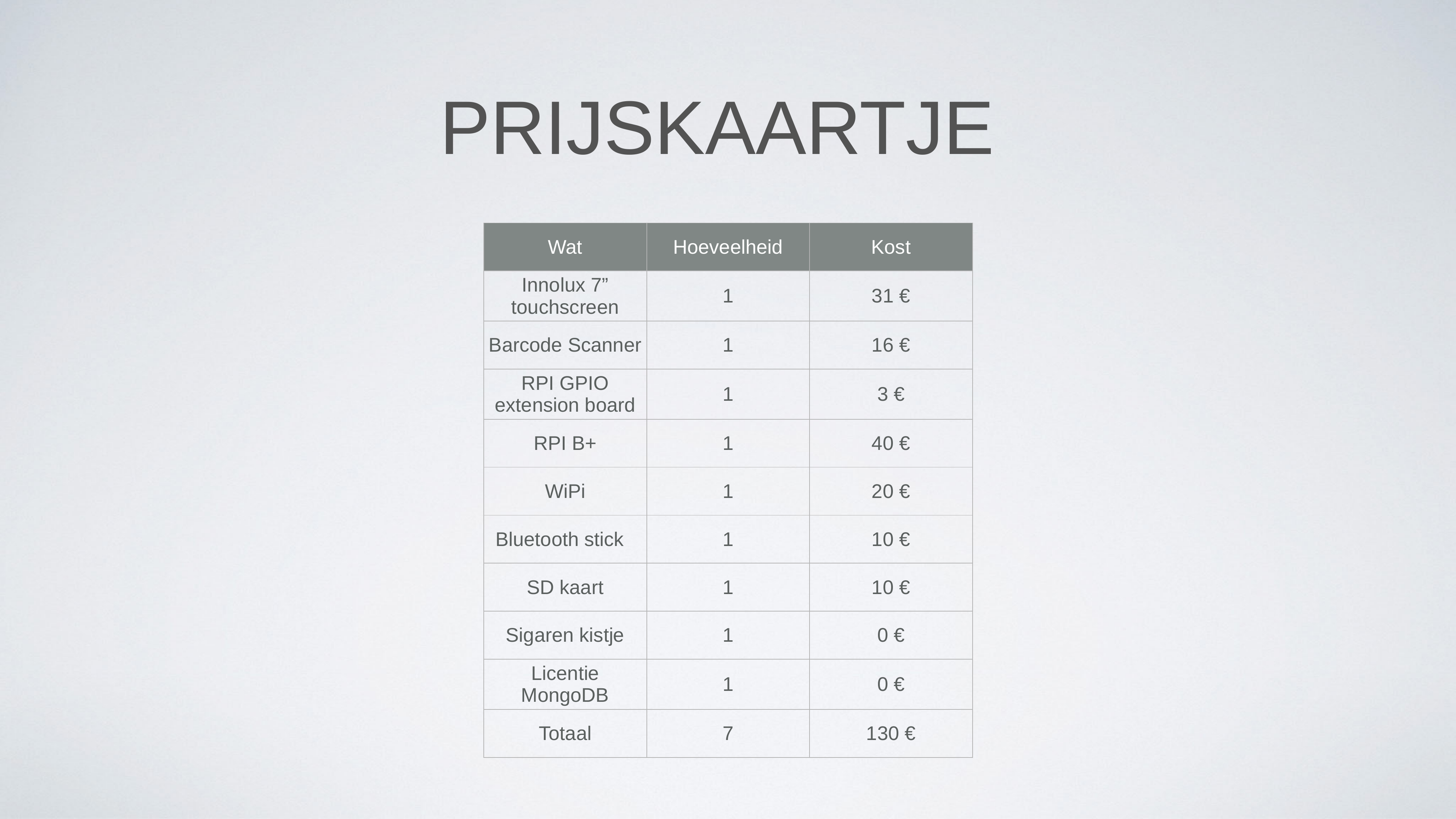

# Prijskaartje
| Wat | Hoeveelheid | Kost |
| --- | --- | --- |
| Innolux 7” touchscreen | 1 | 31 € |
| Barcode Scanner | 1 | 16 € |
| RPI GPIO extension board | 1 | 3 € |
| RPI B+ | 1 | 40 € |
| WiPi | 1 | 20 € |
| Bluetooth stick | 1 | 10 € |
| SD kaart | 1 | 10 € |
| Sigaren kistje | 1 | 0 € |
| Licentie MongoDB | 1 | 0 € |
| Totaal | 7 | 130 € |